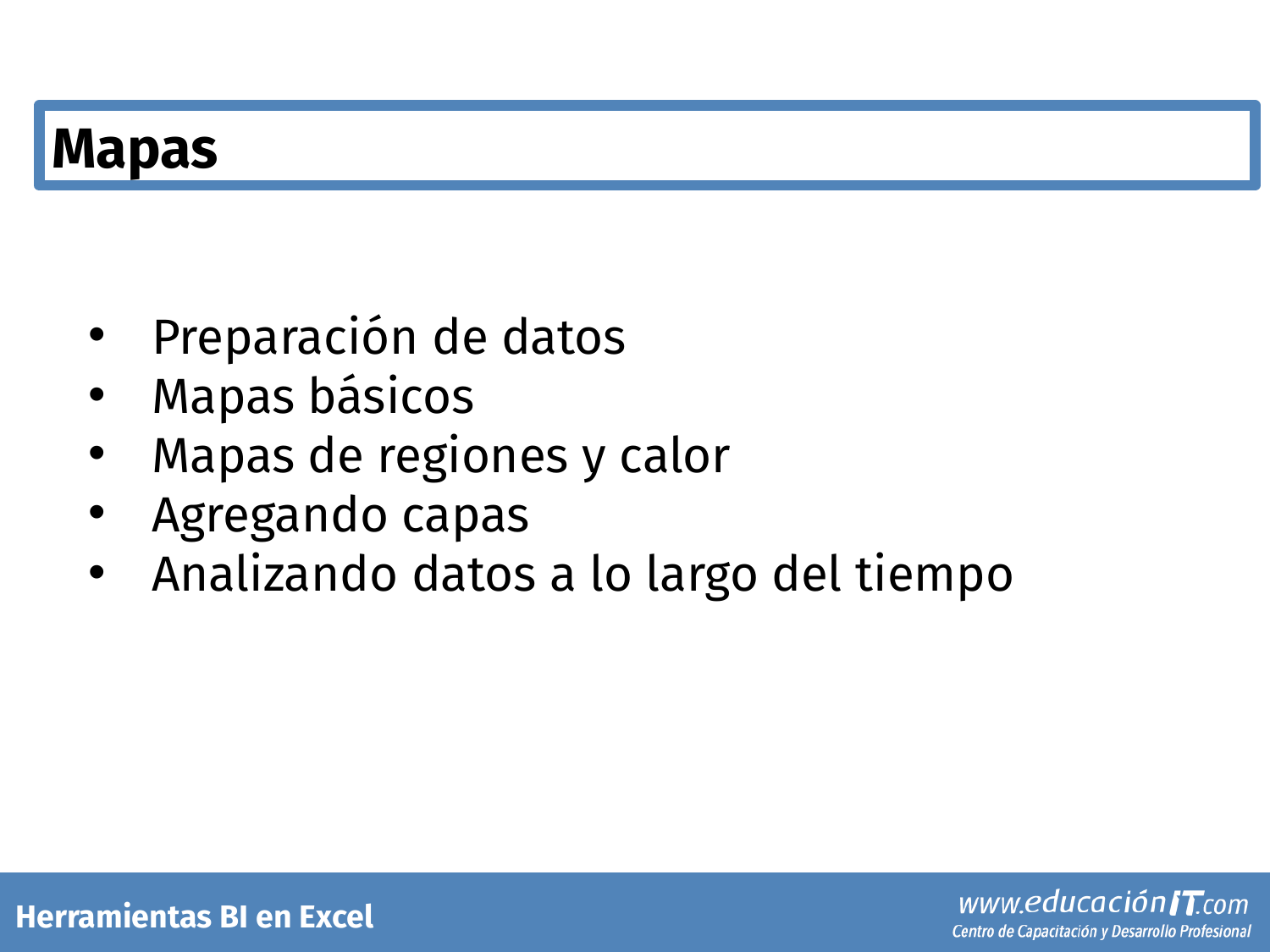

Mapas
Preparación de datos
Mapas básicos
Mapas de regiones y calor
Agregando capas
Analizando datos a lo largo del tiempo